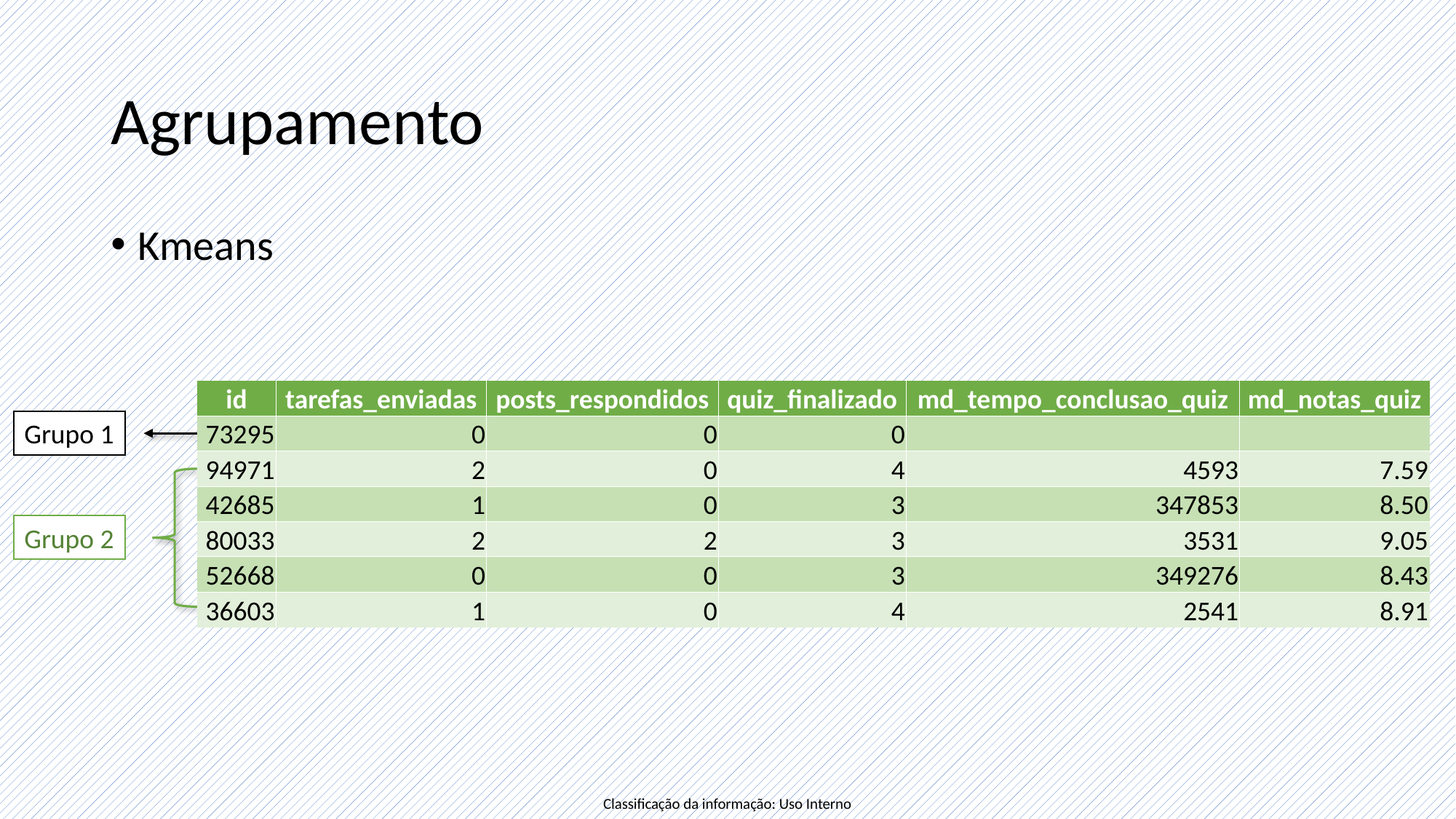

# Agrupamento
Kmeans
| id | tarefas\_enviadas | posts\_respondidos | quiz\_finalizado | md\_tempo\_conclusao\_quiz | md\_notas\_quiz |
| --- | --- | --- | --- | --- | --- |
| 73295 | 0 | 0 | 0 |  |  |
| 94971 | 2 | 0 | 4 | 4593 | 7.59 |
| 42685 | 1 | 0 | 3 | 347853 | 8.50 |
| 80033 | 2 | 2 | 3 | 3531 | 9.05 |
| 52668 | 0 | 0 | 3 | 349276 | 8.43 |
| 36603 | 1 | 0 | 4 | 2541 | 8.91 |
Grupo 1

Grupo 2